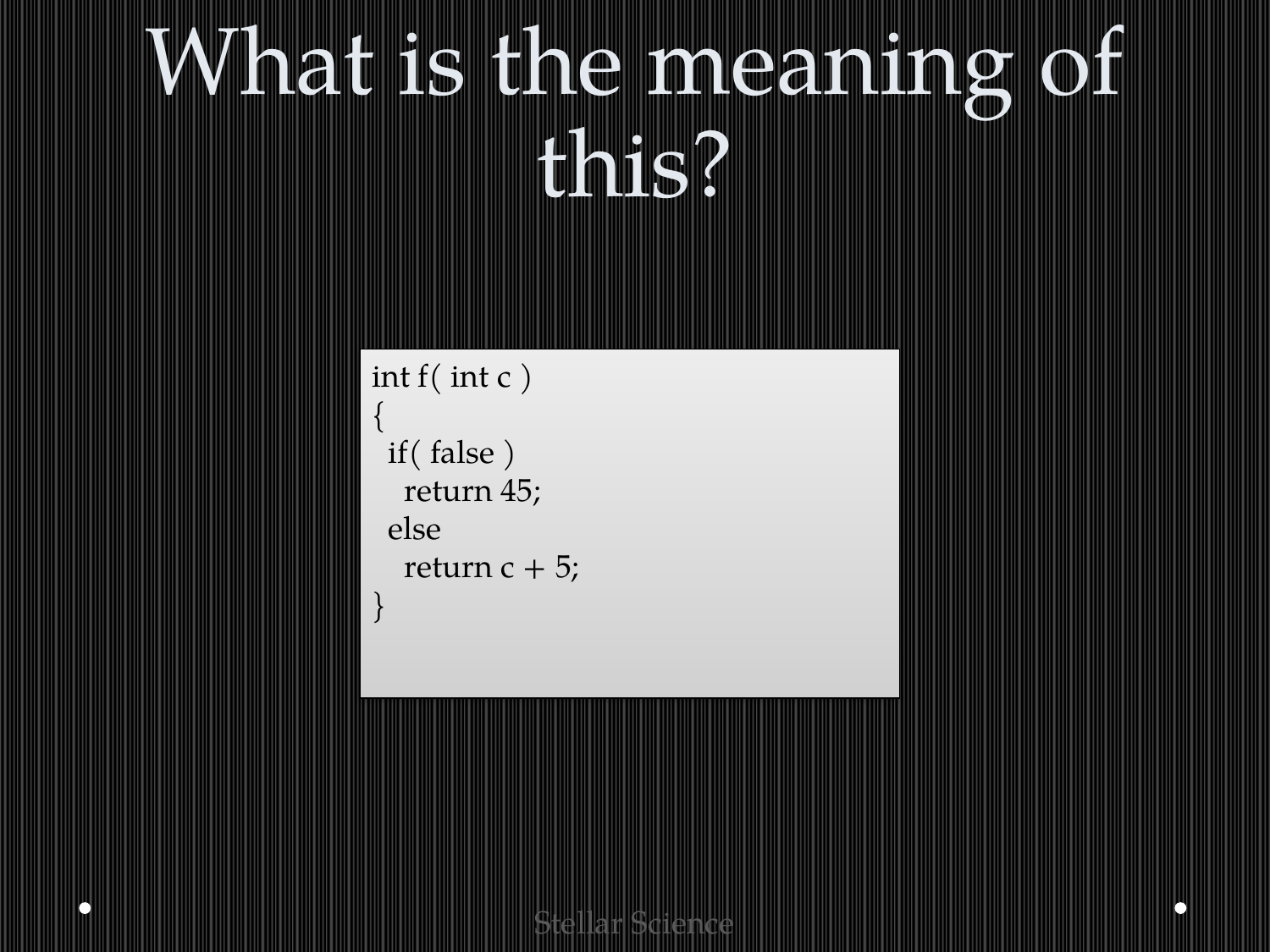

# What is the meaning of this?

int f( int c )
{
  if( false )
    return 45;
  else
    return c + 5;
}
Stellar Science